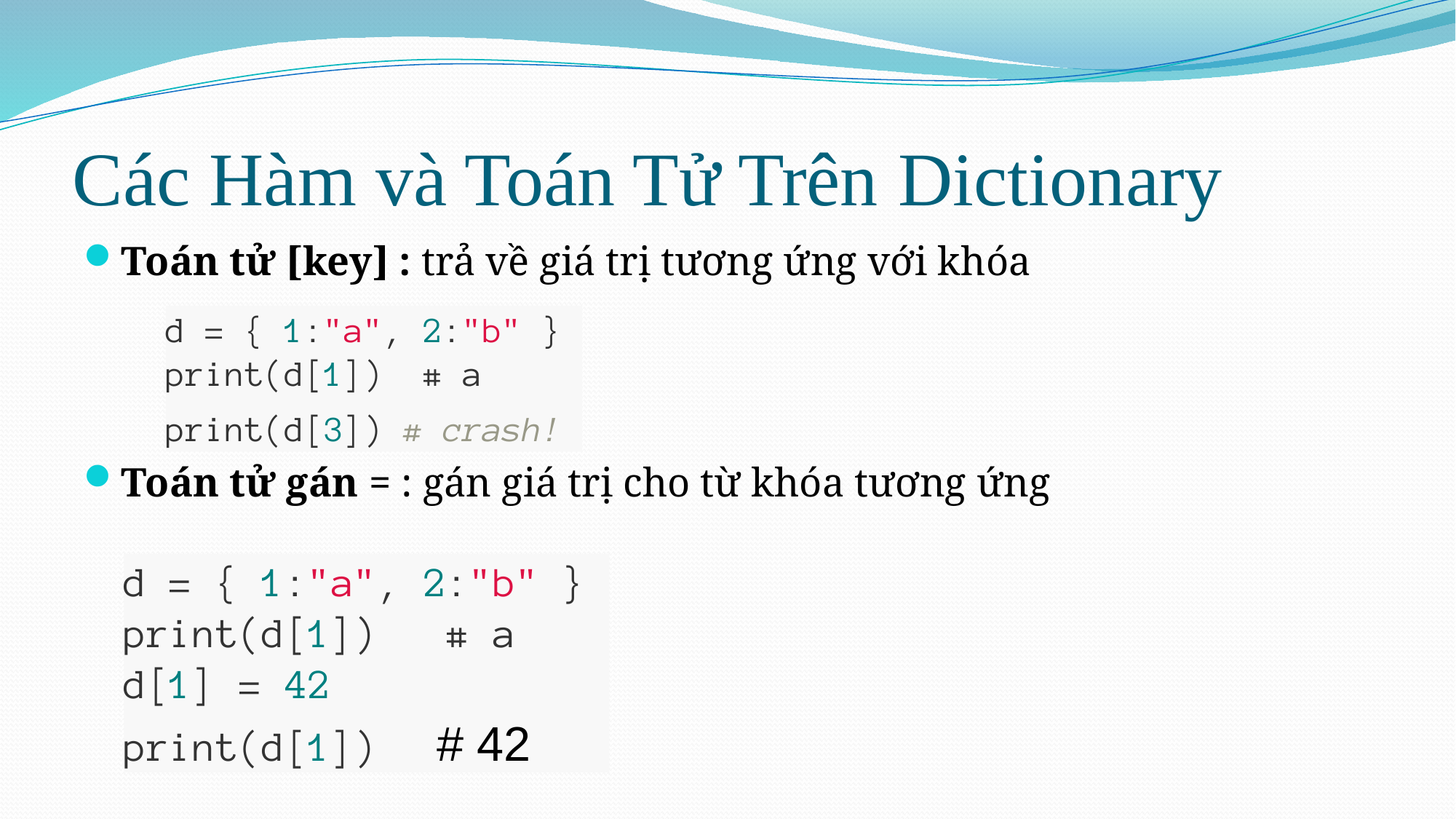

# Các Hàm và Toán Tử Trên Dictionary
Toán tử [key] : trả về giá trị tương ứng với khóa

Toán tử gán = : gán giá trị cho từ khóa tương ứng

d = { 1:"a", 2:"b" }
print(d[1])  # a
print(d[3]) # crash!
d = { 1:"a", 2:"b" }
print(d[1])   # a
d[1] = 42
print(d[1])    # 42